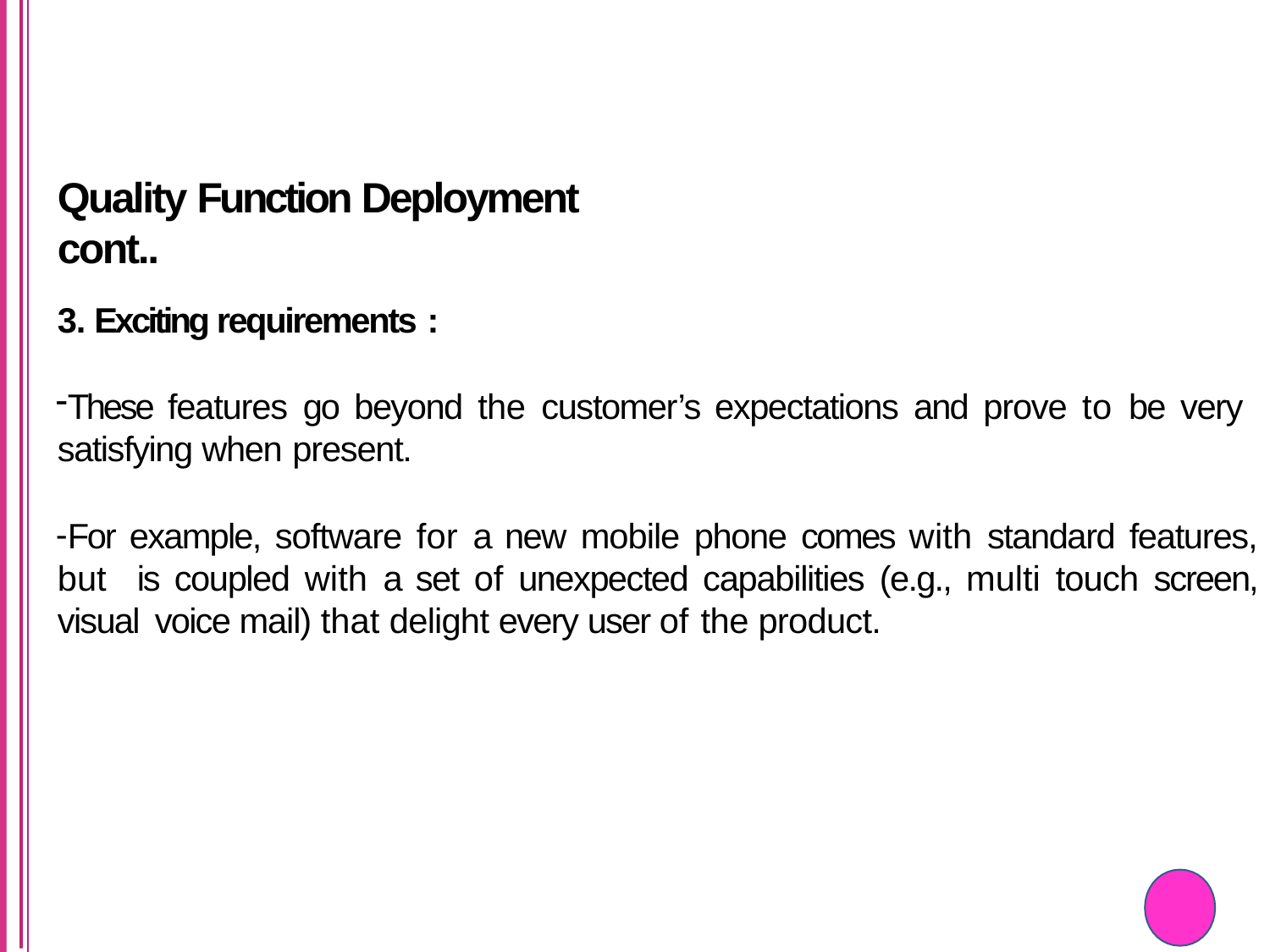

# Quality Function Deployment cont..
3. Exciting requirements :

These features go beyond the customer’s expectations and prove to be very  satisfying when present.

For example, software for a new mobile phone comes with standard features, but  is coupled with a set of unexpected capabilities (e.g., multi touch screen, visual  voice mail) that delight every user of  the product.